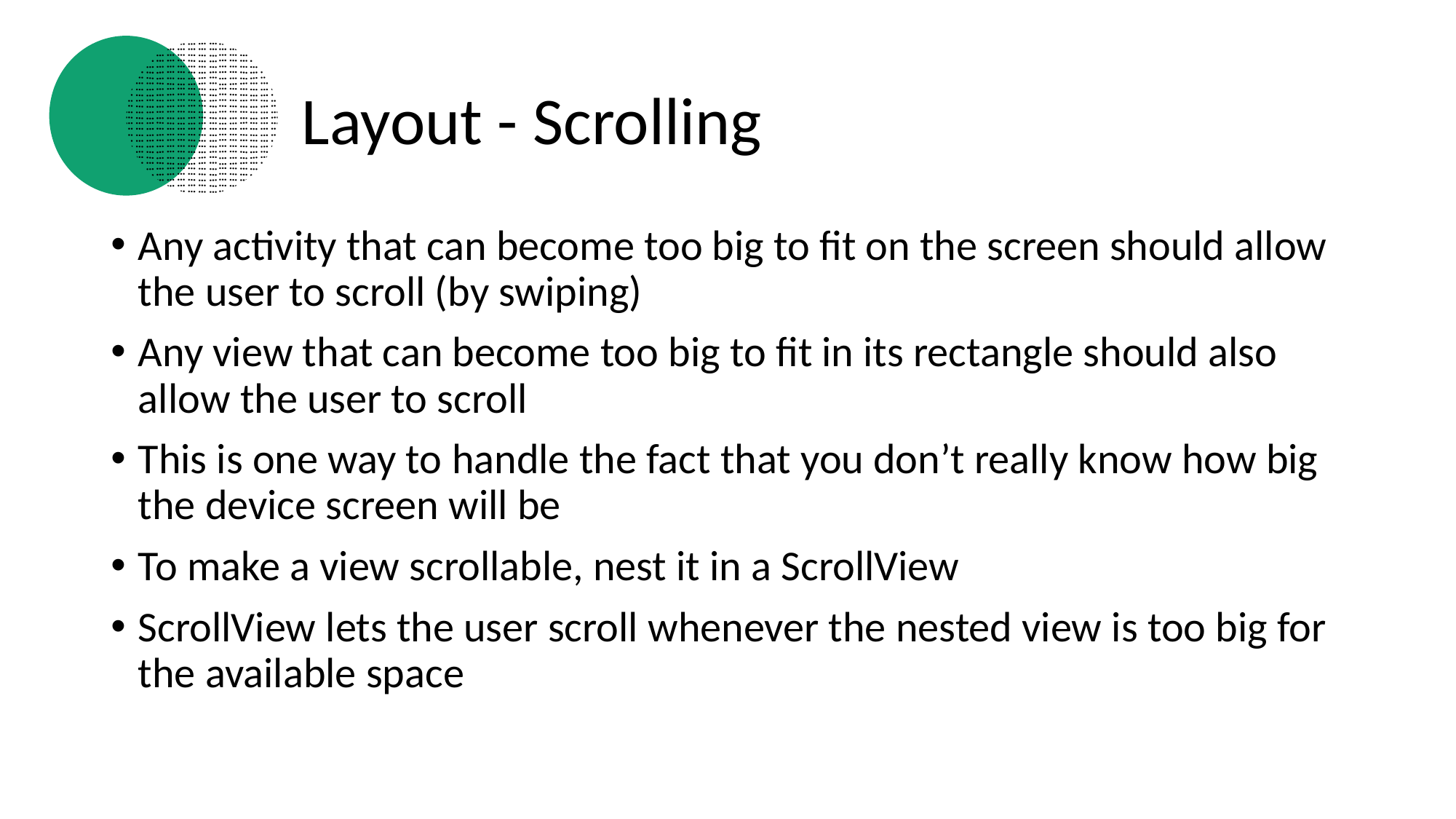

# Layout - Scrolling
Any activity that can become too big to fit on the screen should allow the user to scroll (by swiping)
Any view that can become too big to fit in its rectangle should also allow the user to scroll
This is one way to handle the fact that you don’t really know how big the device screen will be
To make a view scrollable, nest it in a ScrollView
ScrollView lets the user scroll whenever the nested view is too big for the available space